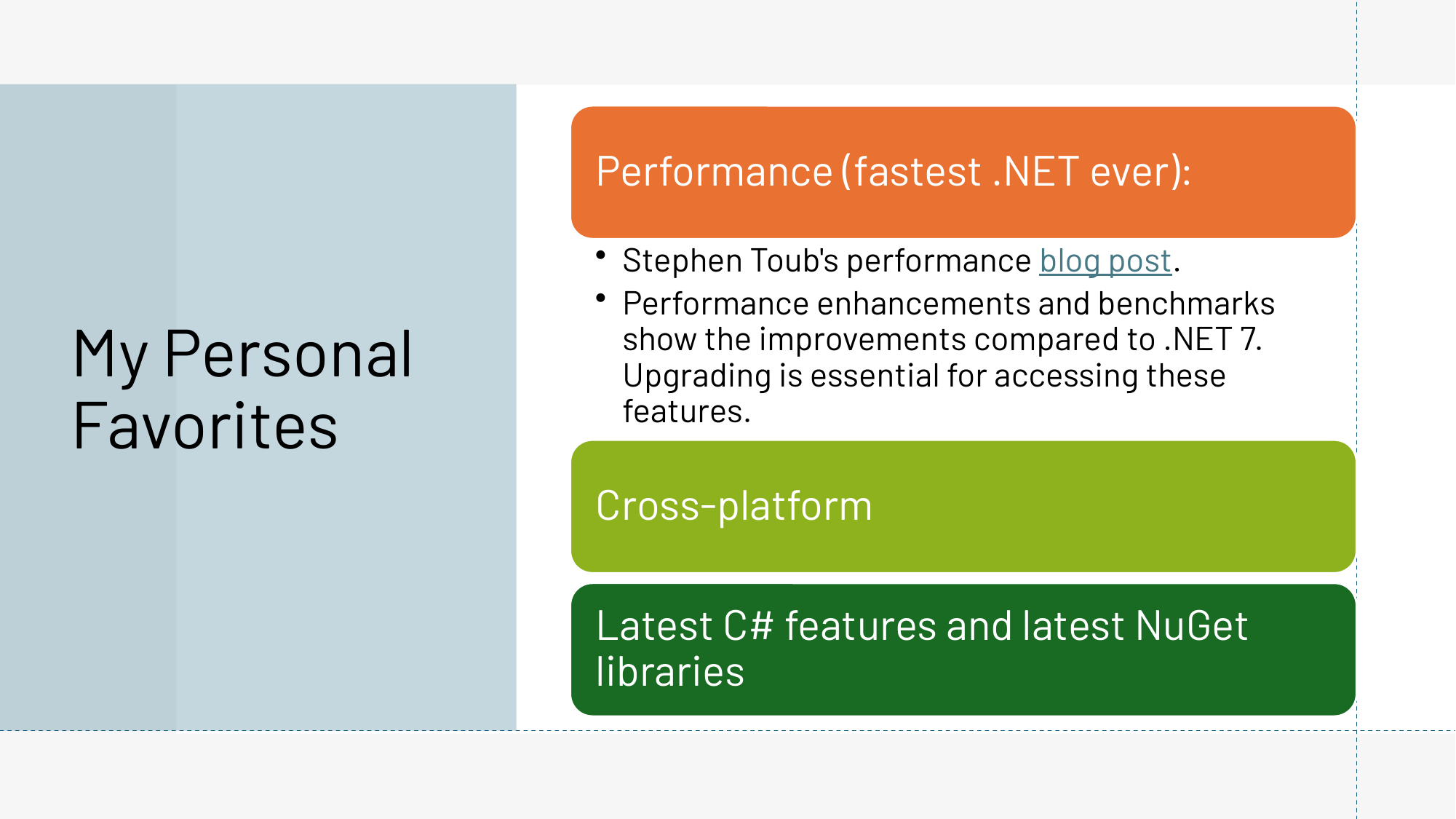

# My Personal Favorites

Performance (fastest .NET ever):
Stephen Toub's performance blog post.
Performance enhancements and benchmarks show the improvements compared to .NET 7. Upgrading is essential for accessing these features.
Cross-platform
Latest C# features and latest NuGet libraries